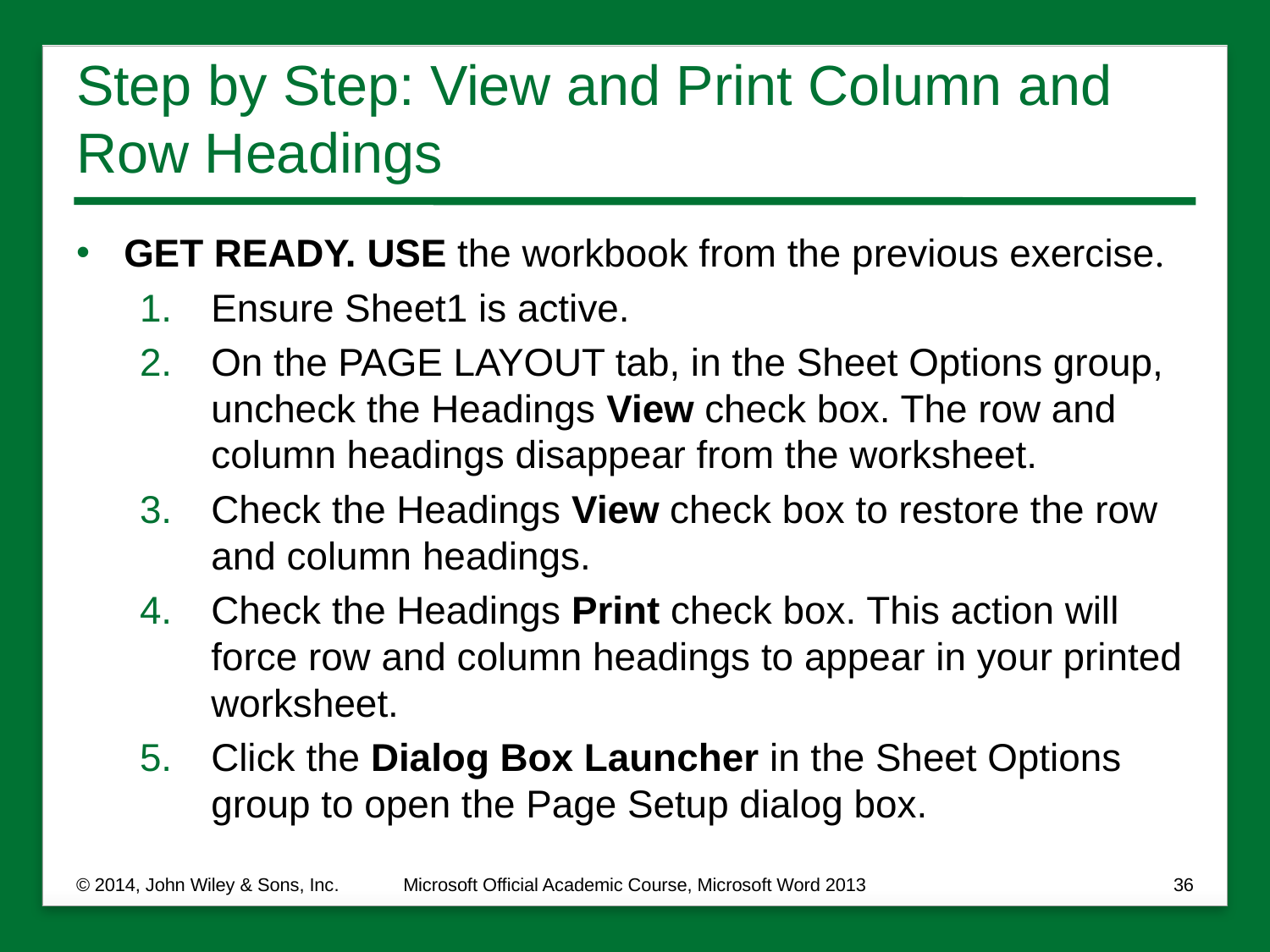

# Step by Step: View and Print Column and Row Headings
GET READY. USE the workbook from the previous exercise.
Ensure Sheet1 is active.
On the PAGE LAYOUT tab, in the Sheet Options group, uncheck the Headings View check box. The row and column headings disappear from the worksheet.
Check the Headings View check box to restore the row and column headings.
Check the Headings Print check box. This action will force row and column headings to appear in your printed worksheet.
Click the Dialog Box Launcher in the Sheet Options group to open the Page Setup dialog box.
© 2014, John Wiley & Sons, Inc.
Microsoft Official Academic Course, Microsoft Word 2013
36